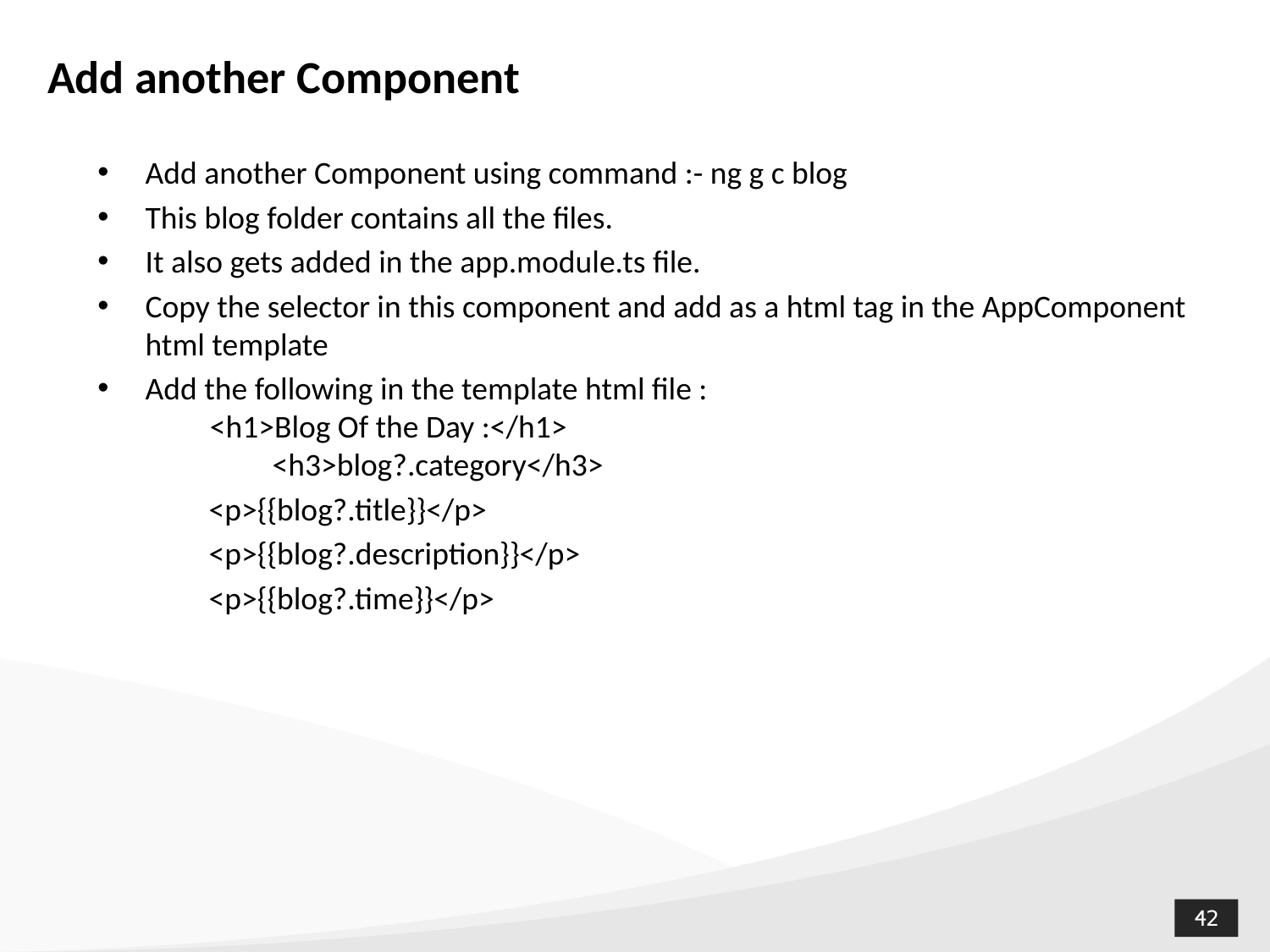

# Add another Component
Add another Component using command :- ng g c blog
This blog folder contains all the files.
It also gets added in the app.module.ts file.
Copy the selector in this component and add as a html tag in the AppComponent html template
Add the following in the template html file :
         <h1>Blog Of the Day :</h1>
	<h3>blog?.category</h3>
<p>{{blog?.title}}</p>
<p>{{blog?.description}}</p>
<p>{{blog?.time}}</p>